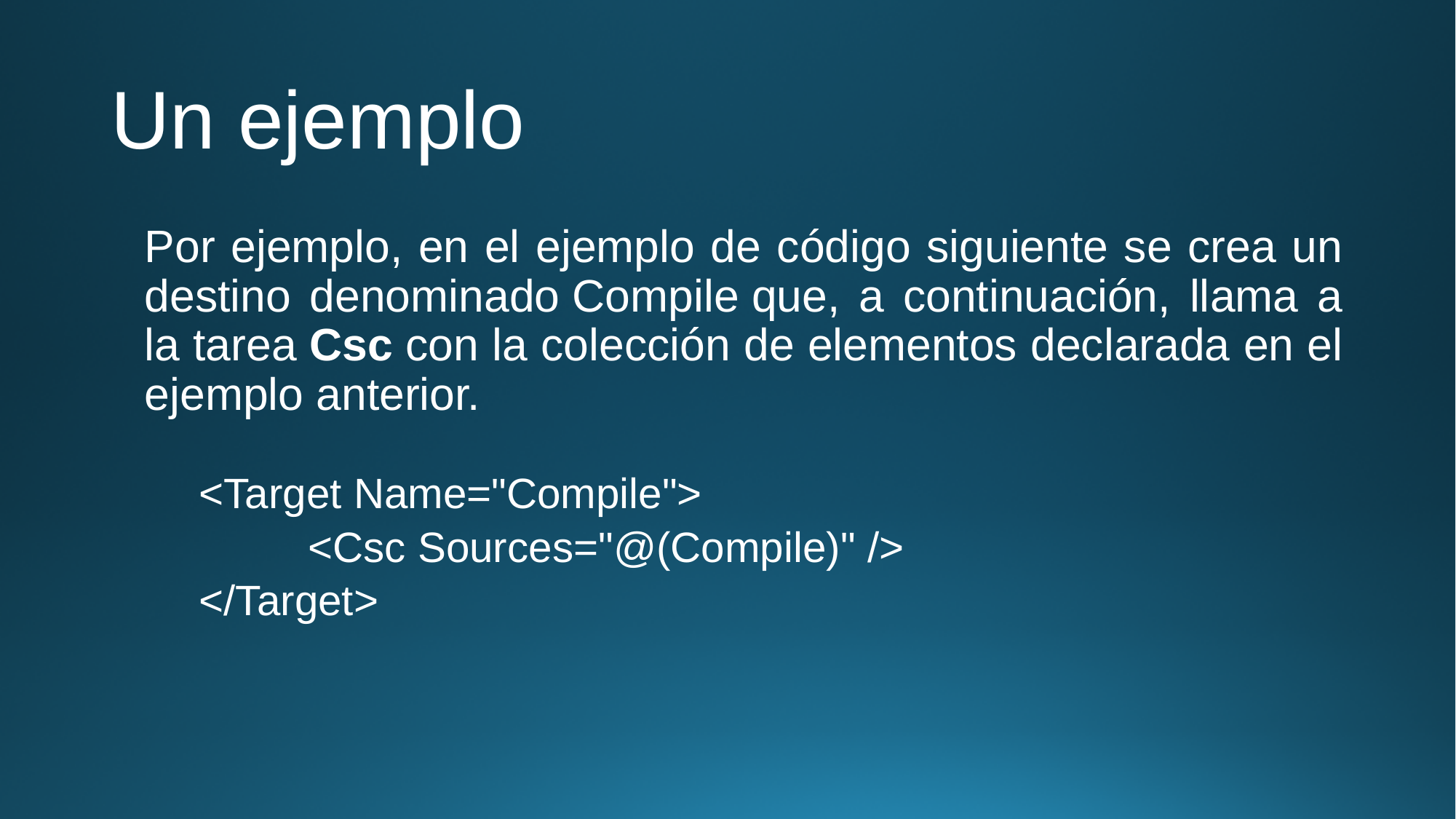

# Un ejemplo
Por ejemplo, en el ejemplo de código siguiente se crea un destino denominado Compile que, a continuación, llama a la tarea Csc con la colección de elementos declarada en el ejemplo anterior.

<Target Name="Compile">
	<Csc Sources="@(Compile)" />
</Target>